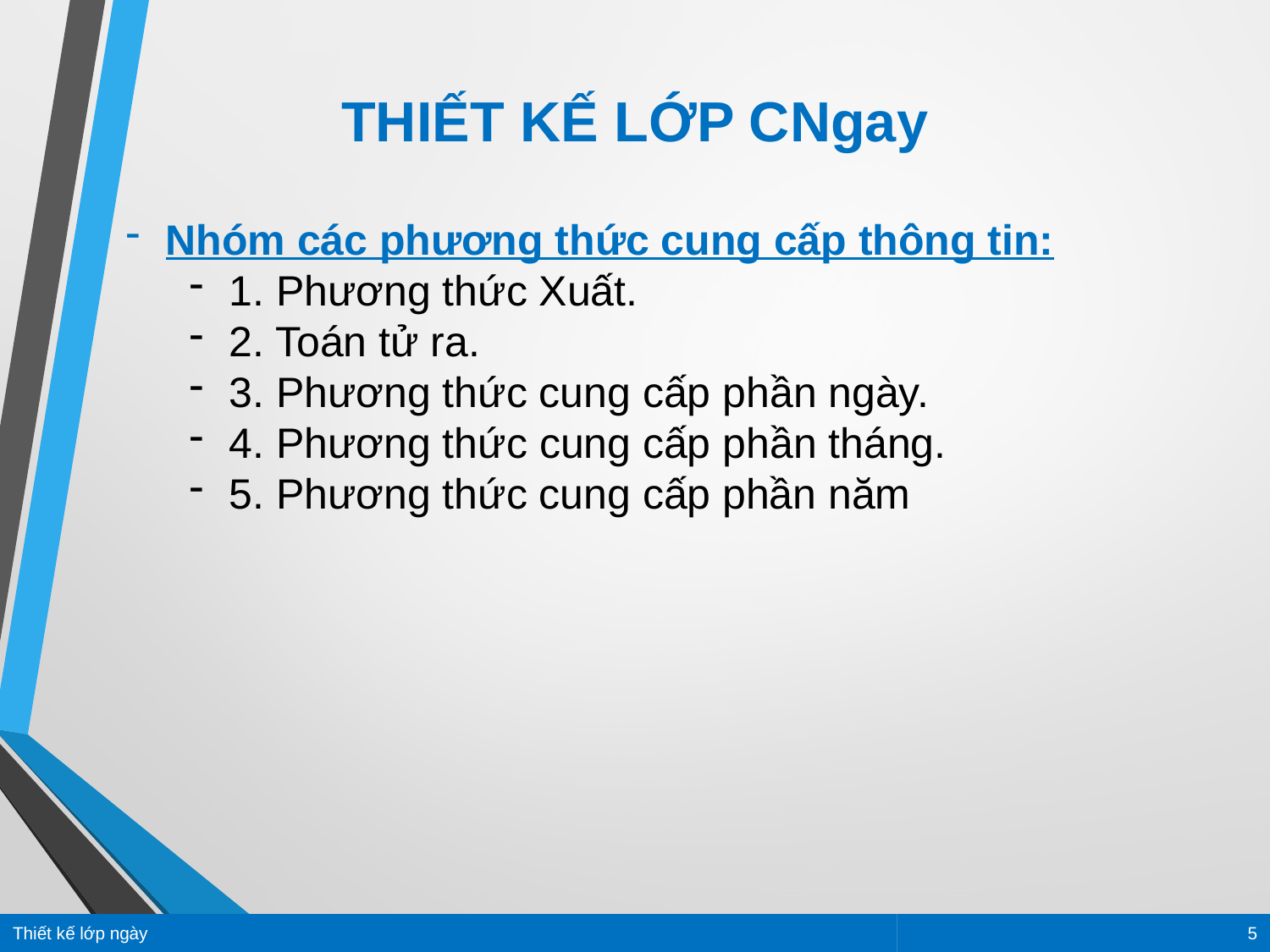

THIẾT KẾ LỚP CNgay
Nhóm các phương thức cung cấp thông tin:
1. Phương thức Xuất.
2. Toán tử ra.
3. Phương thức cung cấp phần ngày.
4. Phương thức cung cấp phần tháng.
5. Phương thức cung cấp phần năm
Thiết kế lớp ngày
5